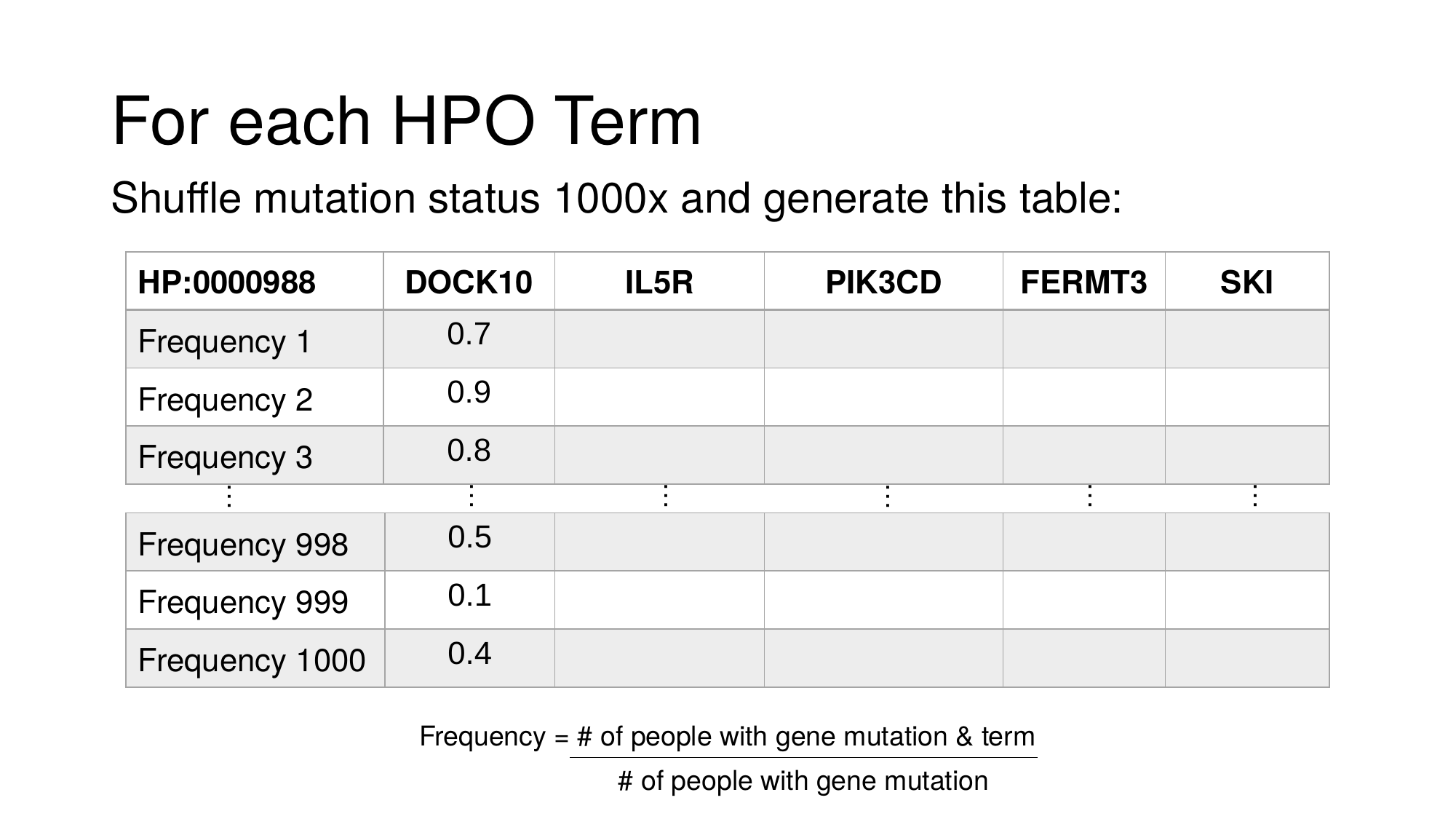

# For each HPO Term
Shuffle mutation status 1000x and generate this table:
| HP:0000988 | DOCK10 | IL5R | PIK3CD | FERMT3 | SKI |
| --- | --- | --- | --- | --- | --- |
| Frequency 1 | 0.7 |  |  |  |  |
| Frequency 2 | 0.9 |  |  |  |  |
| Frequency 3 | 0.8 |  |  |  |  |
…
…
…
…
…
…
| Frequency 998 | 0.5 |  |  |  |  |
| --- | --- | --- | --- | --- | --- |
| Frequency 999 | 0.1 |  |  |  |  |
| Frequency 1000 | 0.4 |  |  |  |  |
Frequency = # of people with gene mutation & term
# of people with gene mutation